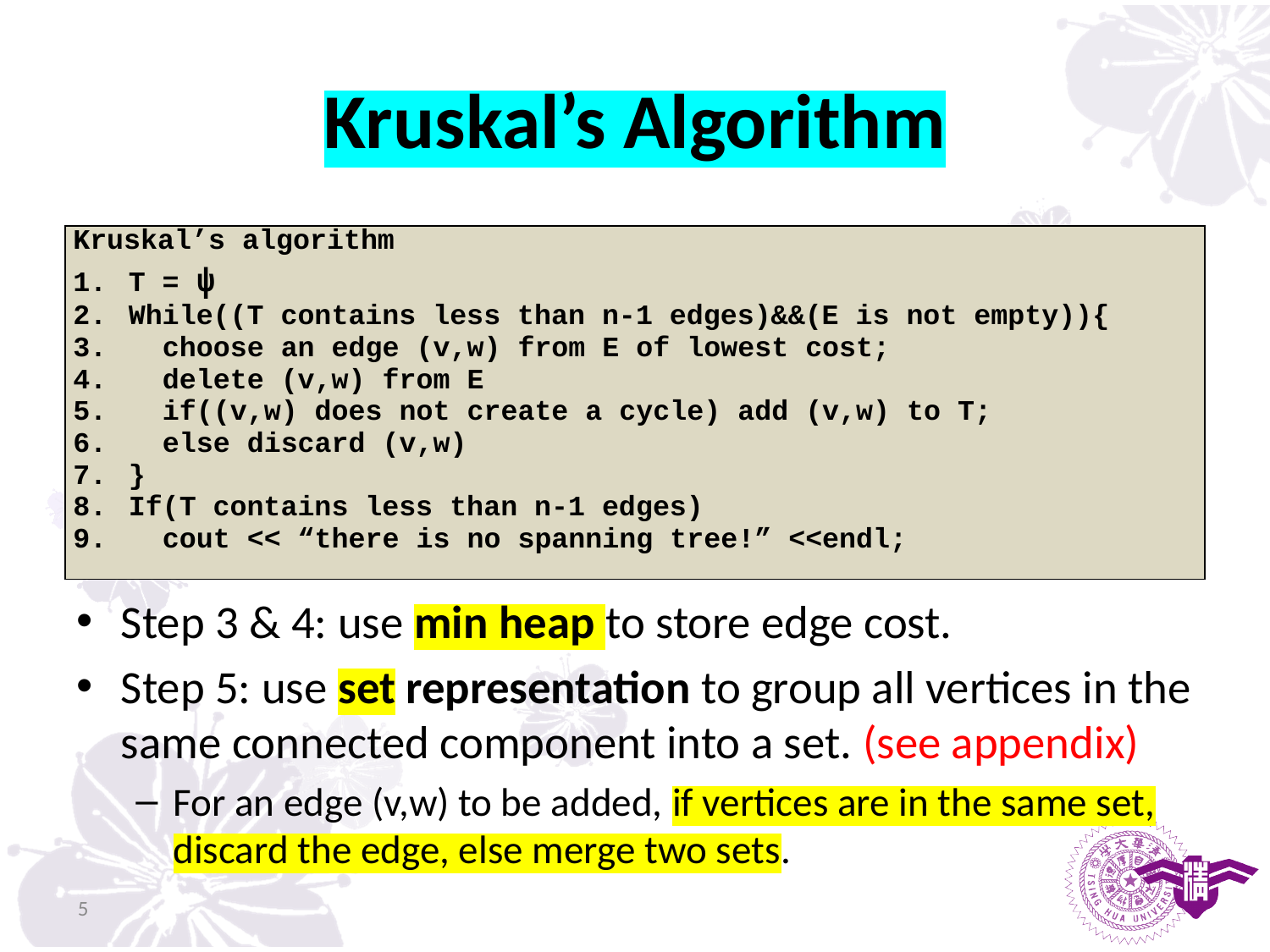

# Kruskal’s Algorithm
| Kruskal’s algorithm T = ψ While((T contains less than n-1 edges)&&(E is not empty)){ choose an edge (v,w) from E of lowest cost; delete (v,w) from E if((v,w) does not create a cycle) add (v,w) to T; else discard (v,w) } If(T contains less than n-1 edges) cout << “there is no spanning tree!” <<endl; |
| --- |
Step 3 & 4: use min heap to store edge cost.
Step 5: use set representation to group all vertices in the same connected component into a set. (see appendix)
For an edge (v,w) to be added, if vertices are in the same set, discard the edge, else merge two sets.
5